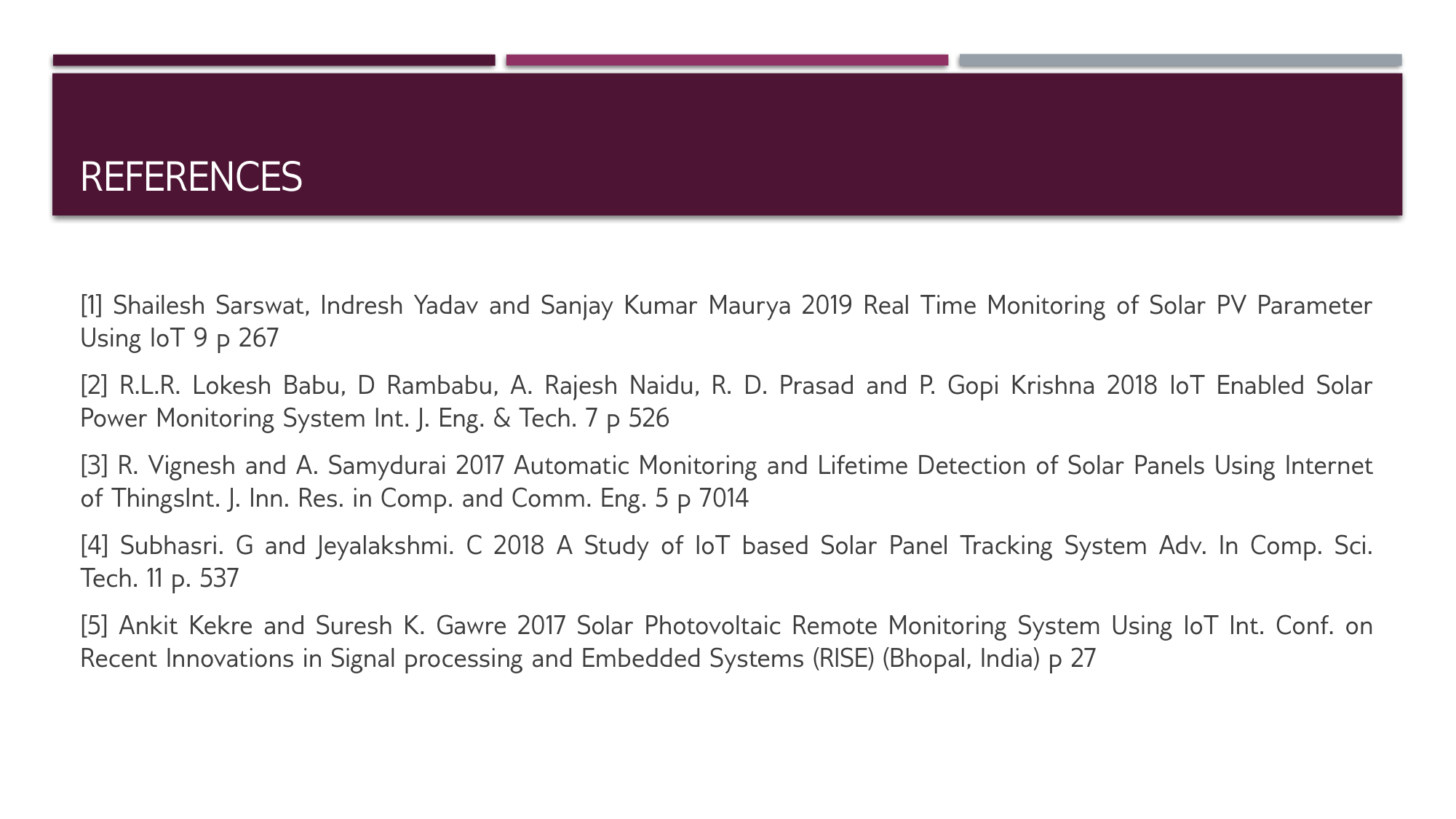

# References
[1] Shailesh Sarswat, Indresh Yadav and Sanjay Kumar Maurya 2019 Real Time Monitoring of Solar PV Parameter Using IoT 9 p 267
[2] R.L.R. Lokesh Babu, D Rambabu, A. Rajesh Naidu, R. D. Prasad and P. Gopi Krishna 2018 IoT Enabled Solar Power Monitoring System Int. J. Eng. & Tech. 7 p 526
[3] R. Vignesh and A. Samydurai 2017 Automatic Monitoring and Lifetime Detection of Solar Panels Using Internet of ThingsInt. J. Inn. Res. in Comp. and Comm. Eng. 5 p 7014
[4] Subhasri. G and Jeyalakshmi. C 2018 A Study of IoT based Solar Panel Tracking System Adv. In Comp. Sci. Tech. 11 p. 537
[5] Ankit Kekre and Suresh K. Gawre 2017 Solar Photovoltaic Remote Monitoring System Using IoT Int. Conf. on Recent Innovations in Signal processing and Embedded Systems (RISE) (Bhopal, India) p 27